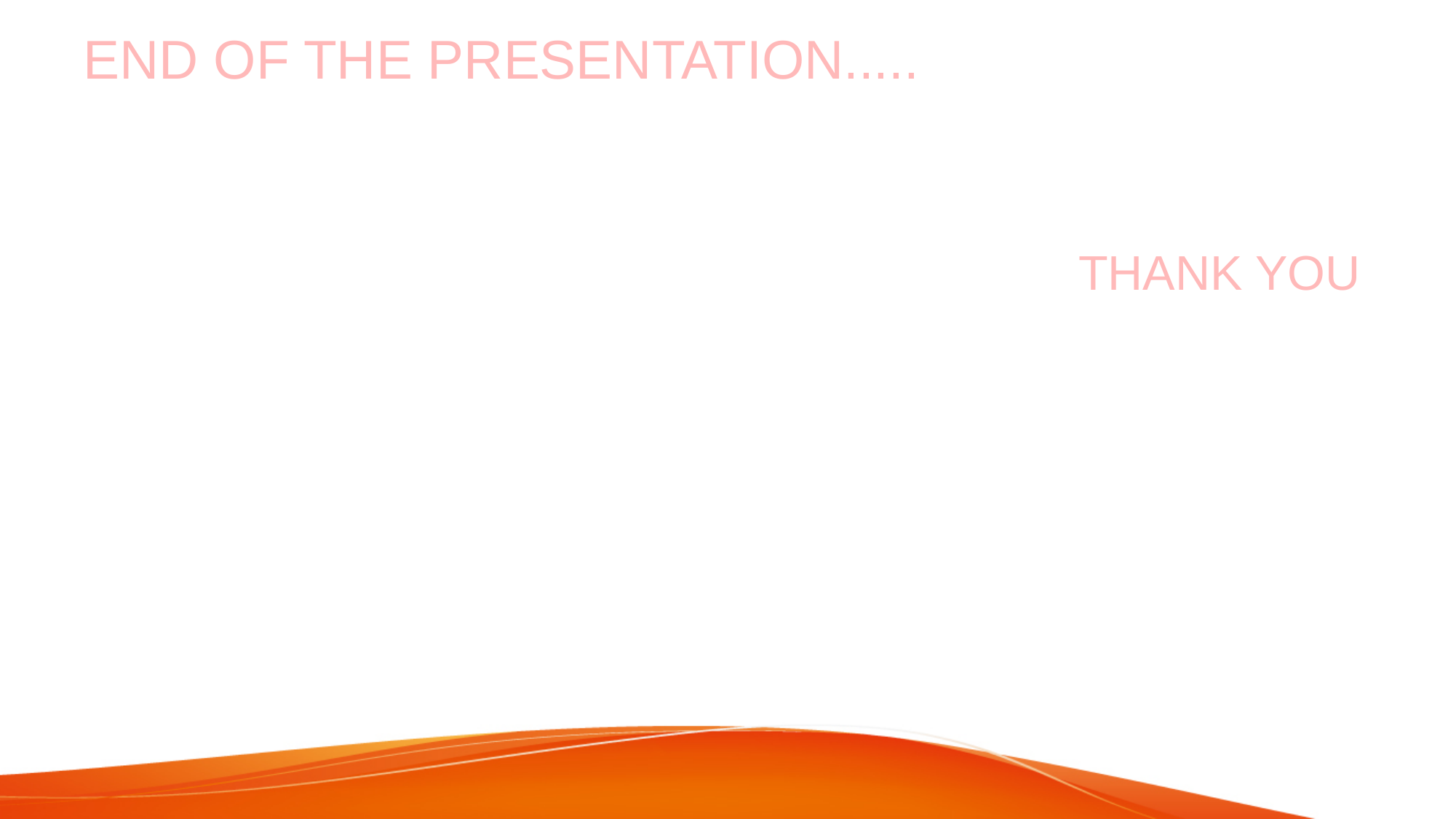

# END OF THE PRESENTATION.....
THANK YOU